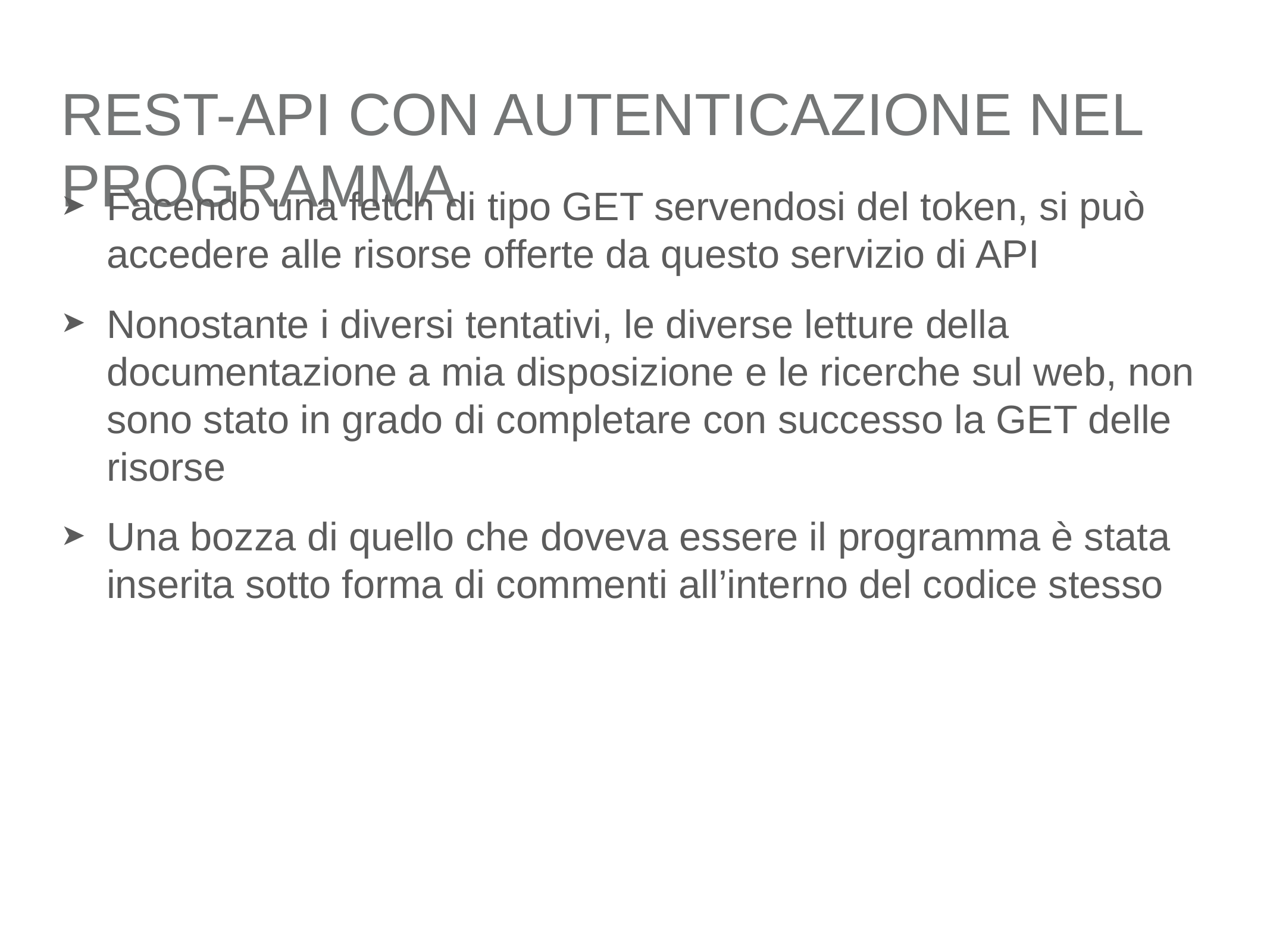

# Rest-api con autenticazione nel programma

Facendo una fetch di tipo GET servendosi del token, si può accedere alle risorse offerte da questo servizio di API
Nonostante i diversi tentativi, le diverse letture della documentazione a mia disposizione e le ricerche sul web, non sono stato in grado di completare con successo la GET delle risorse
Una bozza di quello che doveva essere il programma è stata inserita sotto forma di commenti all’interno del codice stesso